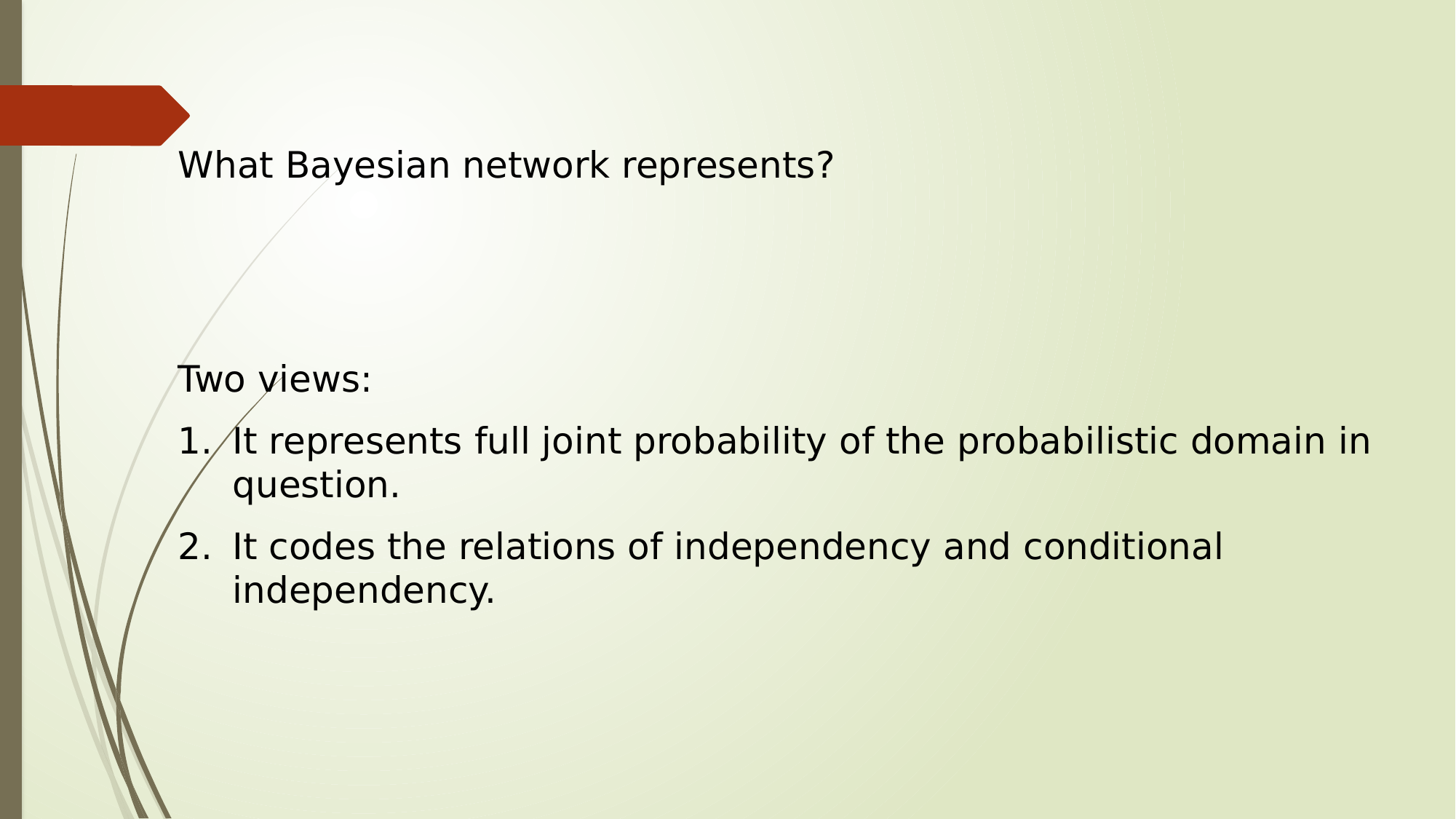

What Bayesian network represents?
Two views:
It represents full joint probability of the probabilistic domain in question.
It codes the relations of independency and conditional independency.